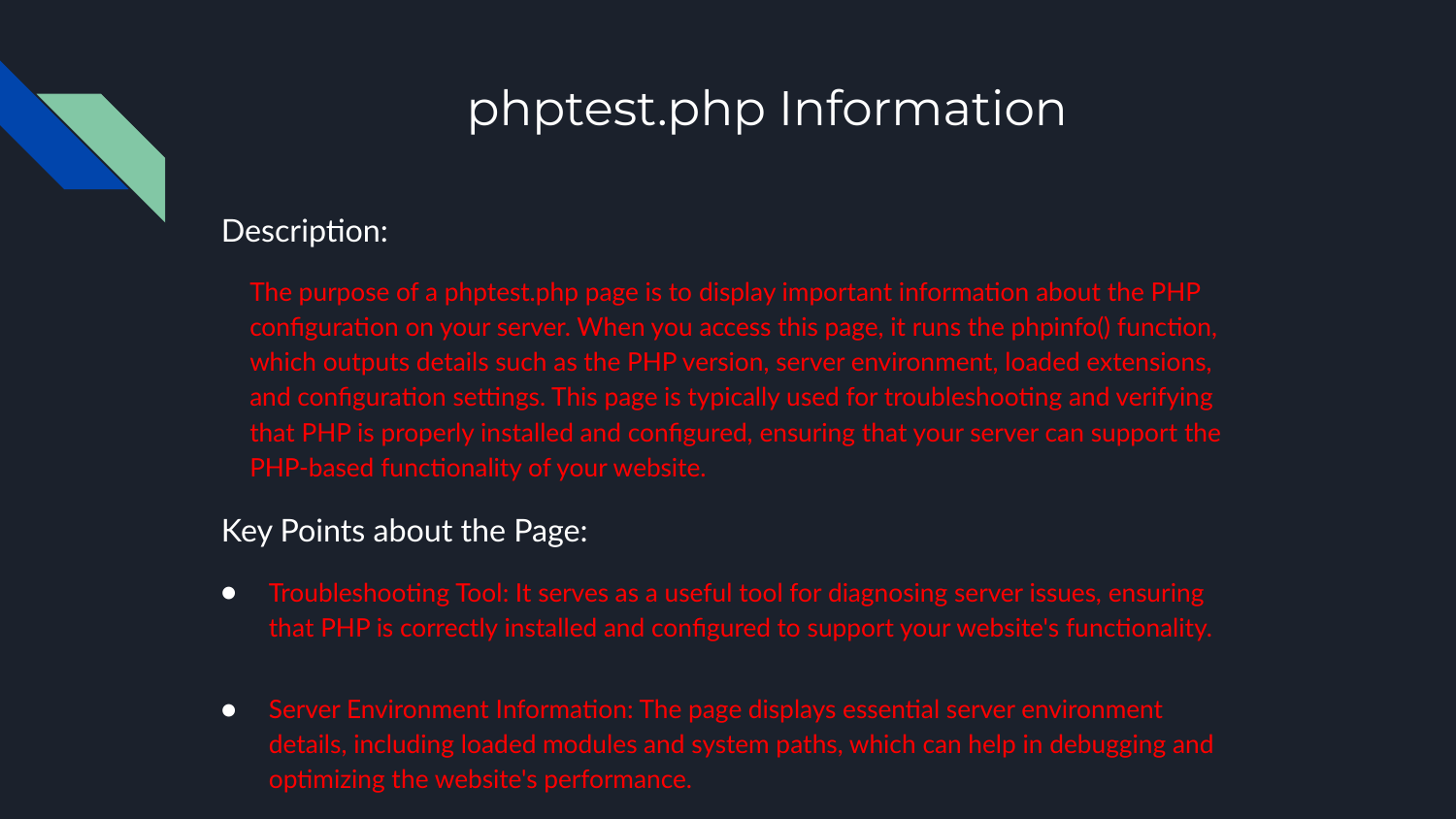

# phptest.php Information
Description:
The purpose of a phptest.php page is to display important information about the PHP configuration on your server. When you access this page, it runs the phpinfo() function, which outputs details such as the PHP version, server environment, loaded extensions, and configuration settings. This page is typically used for troubleshooting and verifying that PHP is properly installed and configured, ensuring that your server can support the PHP-based functionality of your website.
Key Points about the Page:
Troubleshooting Tool: It serves as a useful tool for diagnosing server issues, ensuring that PHP is correctly installed and configured to support your website's functionality.
Server Environment Information: The page displays essential server environment details, including loaded modules and system paths, which can help in debugging and optimizing the website's performance.